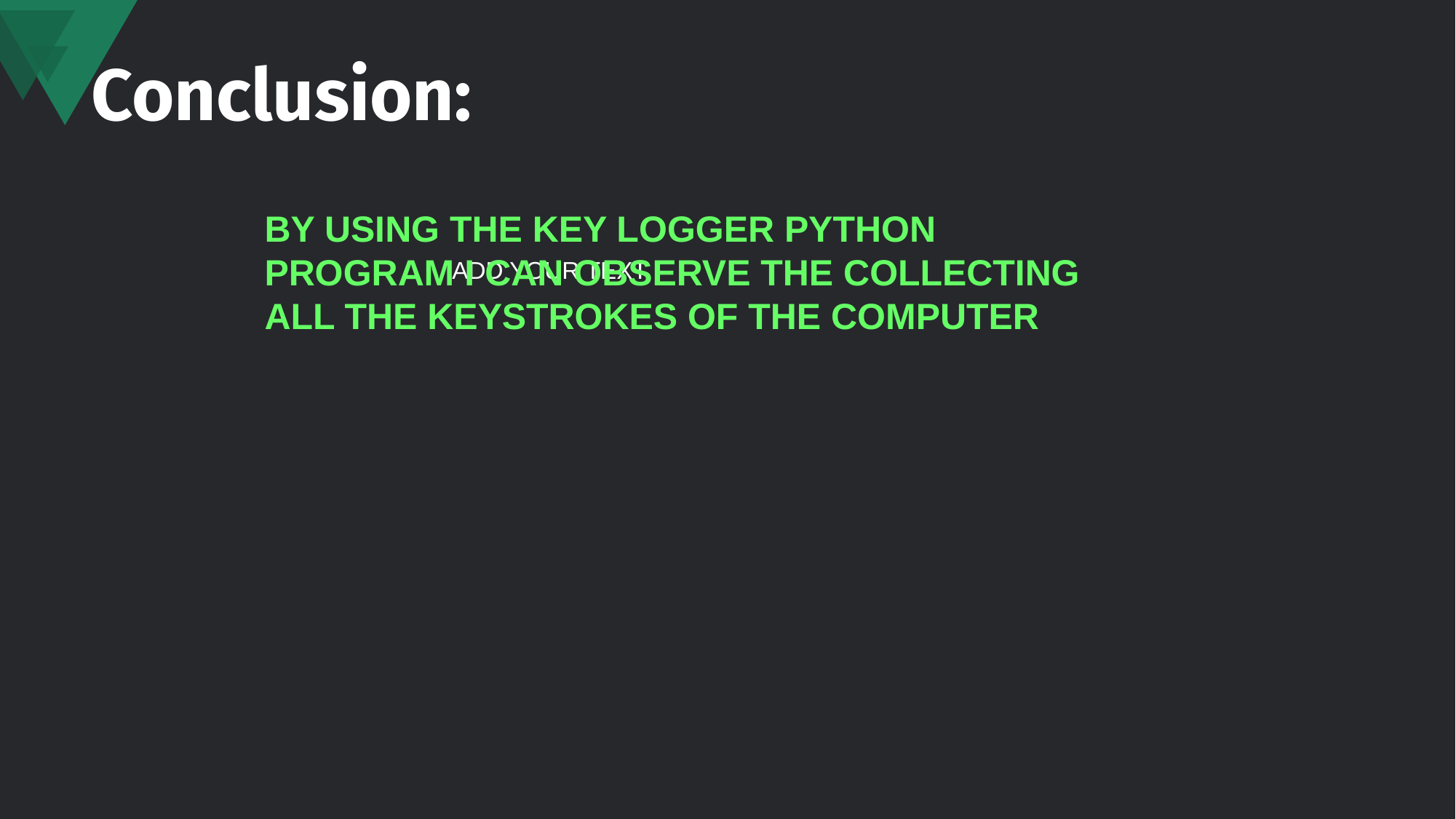

Conclusion:
BY USING THE KEY LOGGER PYTHON PROGRAM I CAN OBSERVE THE COLLECTING ALL THE KEYSTROKES OF THE COMPUTER
ADD YOUR TEXT